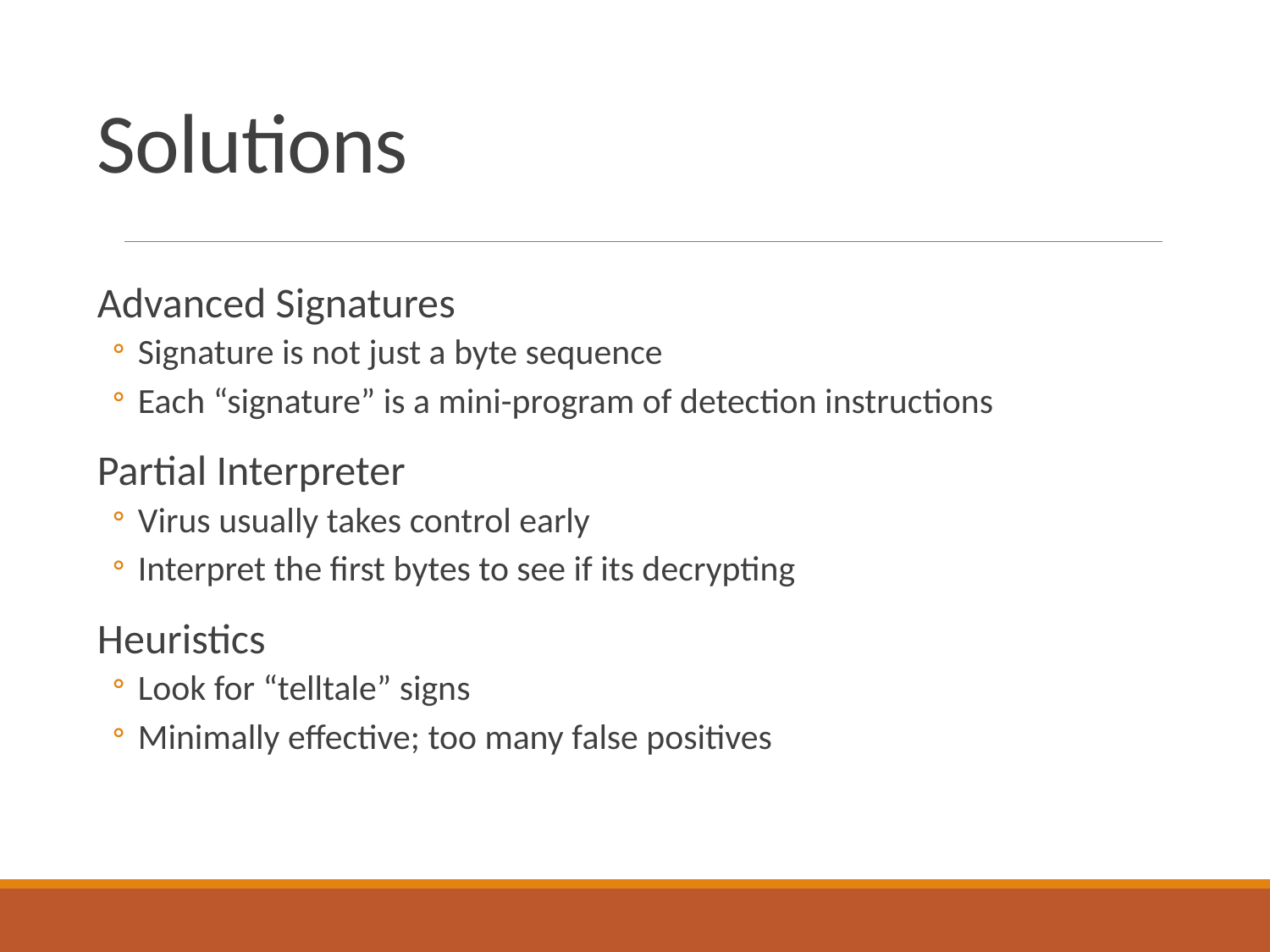

# Solutions
Advanced Signatures
Signature is not just a byte sequence
Each “signature” is a mini-program of detection instructions
Partial Interpreter
Virus usually takes control early
Interpret the first bytes to see if its decrypting
Heuristics
Look for “telltale” signs
Minimally effective; too many false positives